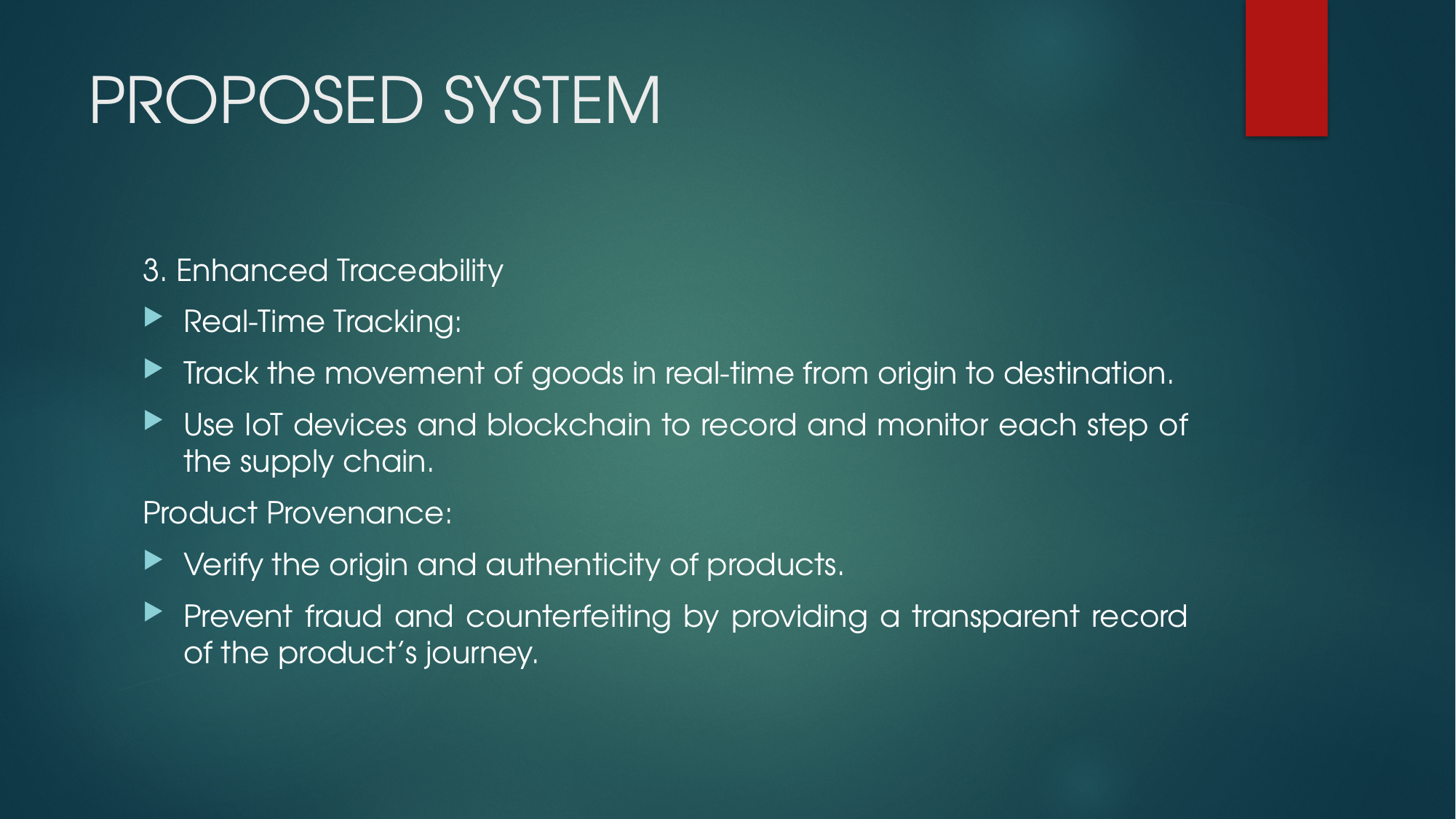

# PROPOSED SYSTEM
3. Enhanced Traceability
Real-Time Tracking:
Track the movement of goods in real-time from origin to destination.
Use IoT devices and blockchain to record and monitor each step of the supply chain.
Product Provenance:
Verify the origin and authenticity of products.
Prevent fraud and counterfeiting by providing a transparent record of the product’s journey.